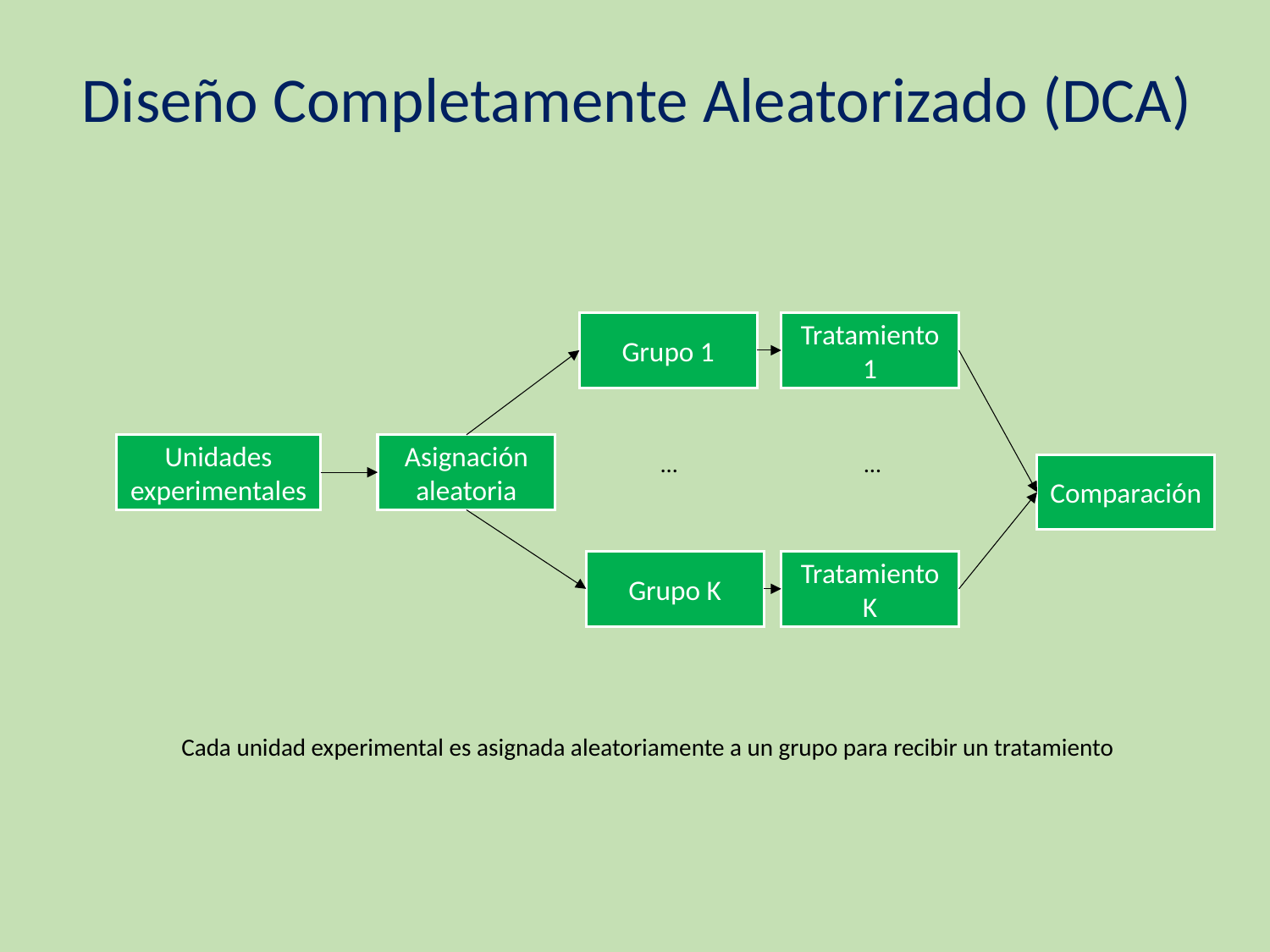

# Diseño Completamente Aleatorizado (DCA)
Tratamiento 1
Grupo 1
Unidades experimentales
Asignación aleatoria
…
…
Comparación
Grupo K
Tratamiento K
Cada unidad experimental es asignada aleatoriamente a un grupo para recibir un tratamiento